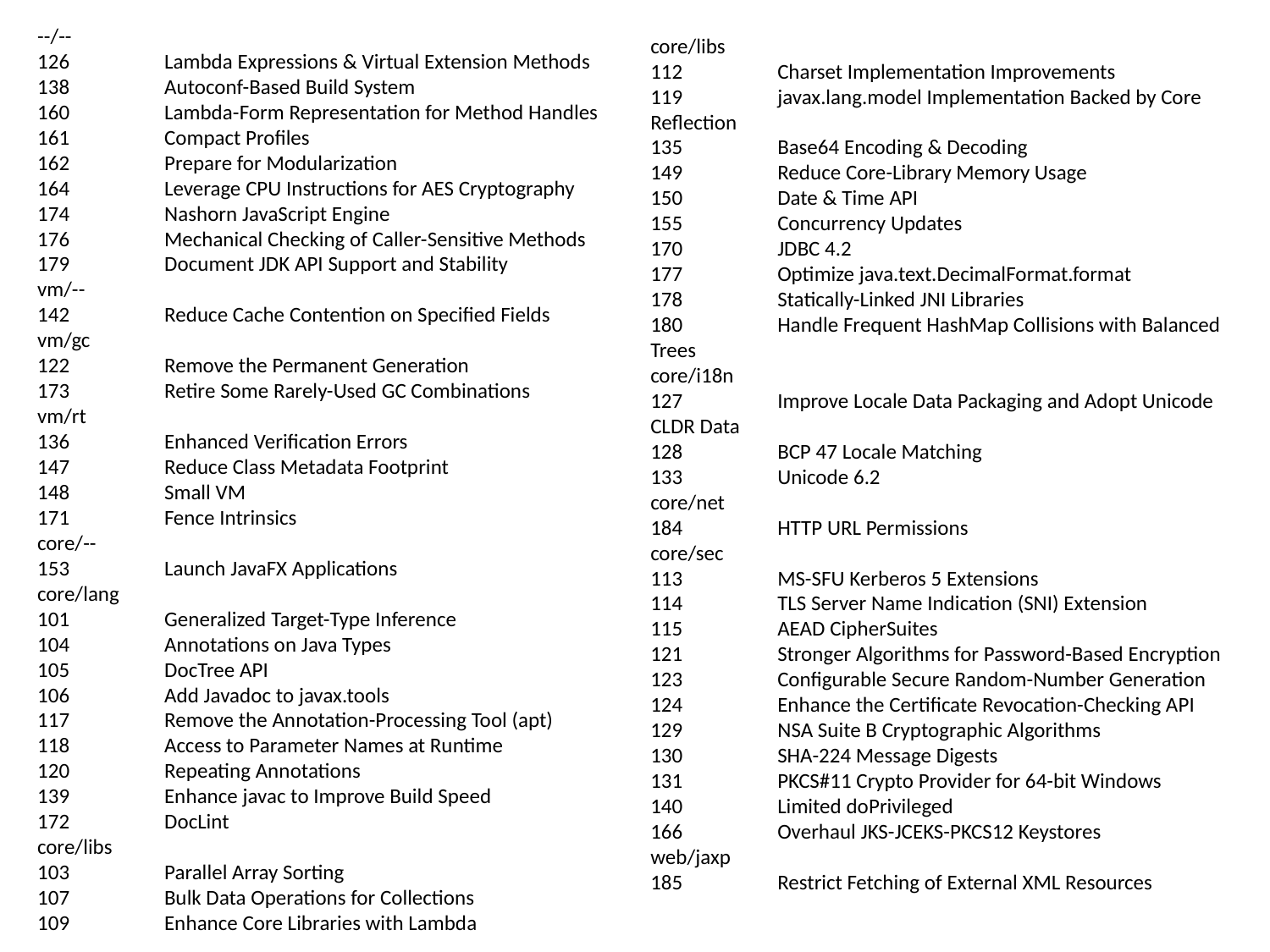

--/--
126	Lambda Expressions & Virtual Extension Methods
138	Autoconf-Based Build System
160	Lambda-Form Representation for Method Handles
161	Compact Profiles
162	Prepare for Modularization
164	Leverage CPU Instructions for AES Cryptography
174	Nashorn JavaScript Engine
176	Mechanical Checking of Caller-Sensitive Methods
179	Document JDK API Support and Stability
vm/--
142	Reduce Cache Contention on Specified Fields
vm/gc
122	Remove the Permanent Generation
173	Retire Some Rarely-Used GC Combinations
vm/rt
136	Enhanced Verification Errors
147	Reduce Class Metadata Footprint
148	Small VM
171	Fence Intrinsics
core/--
153	Launch JavaFX Applications
core/lang
101	Generalized Target-Type Inference
104	Annotations on Java Types
105	DocTree API
106	Add Javadoc to javax.tools
117	Remove the Annotation-Processing Tool (apt)
118	Access to Parameter Names at Runtime
120	Repeating Annotations
139	Enhance javac to Improve Build Speed
172	DocLint
core/libs
103	Parallel Array Sorting
107	Bulk Data Operations for Collections
109	Enhance Core Libraries with Lambda
core/libs
112	Charset Implementation Improvements
119	javax.lang.model Implementation Backed by Core Reflection
135	Base64 Encoding & Decoding
149	Reduce Core-Library Memory Usage
150	Date & Time API
155	Concurrency Updates
170	JDBC 4.2
177	Optimize java.text.DecimalFormat.format
178	Statically-Linked JNI Libraries
180	Handle Frequent HashMap Collisions with Balanced Trees
core/i18n
127	Improve Locale Data Packaging and Adopt Unicode CLDR Data
128	BCP 47 Locale Matching
133	Unicode 6.2
core/net
184	HTTP URL Permissions
core/sec
113	MS-SFU Kerberos 5 Extensions
114	TLS Server Name Indication (SNI) Extension
115	AEAD CipherSuites
121	Stronger Algorithms for Password-Based Encryption
123	Configurable Secure Random-Number Generation
124	Enhance the Certificate Revocation-Checking API
129	NSA Suite B Cryptographic Algorithms
130	SHA-224 Message Digests
131	PKCS#11 Crypto Provider for 64-bit Windows
140	Limited doPrivileged
166	Overhaul JKS-JCEKS-PKCS12 Keystores
web/jaxp
185	Restrict Fetching of External XML Resources